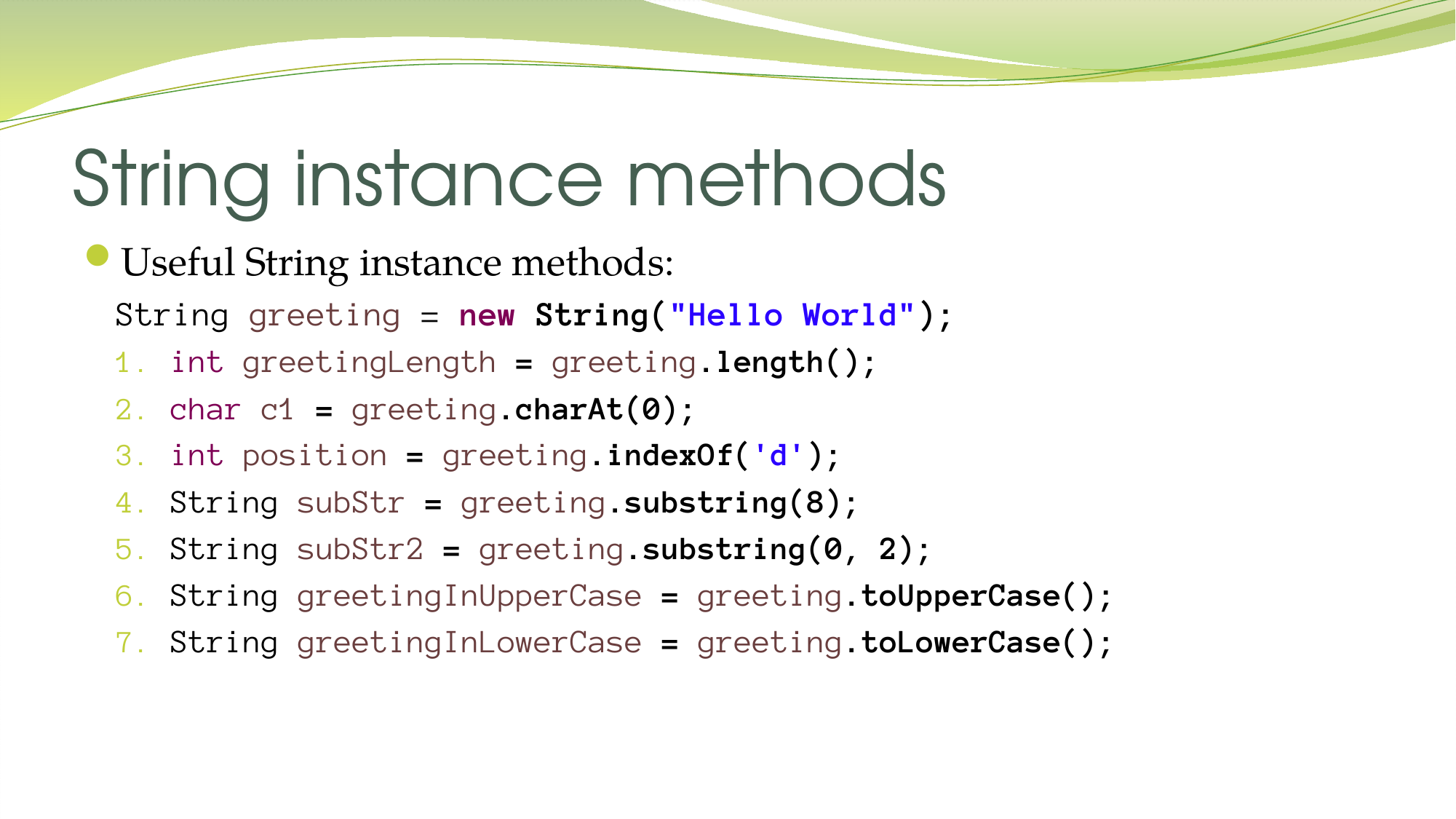

# String instance methods
Useful String instance methods:
String greeting = new String("Hello World");
int greetingLength = greeting.length();
char c1 = greeting.charAt(0);
int position = greeting.indexOf('d');
String subStr = greeting.substring(8);
String subStr2 = greeting.substring(0, 2);
String greetingInUpperCase = greeting.toUpperCase();
String greetingInLowerCase = greeting.toLowerCase();